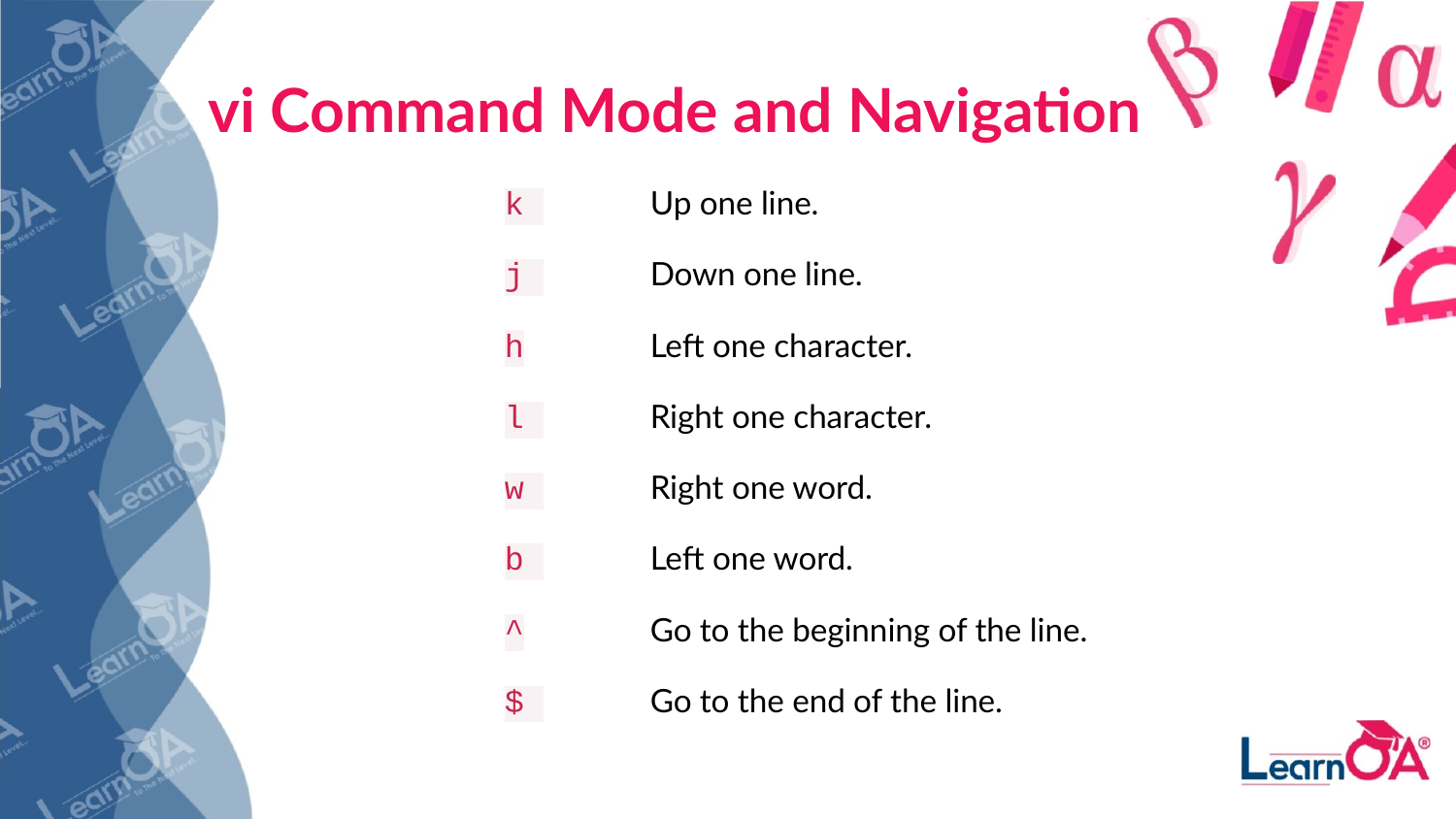

# vi Command Mode and Navigation
k 	Up one line.
j 	Down one line.
h 	Left one character.
l 	Right one character.
w 	Right one word.
b 	Left one word.
^	Go to the beginning of the line.
$ 	Go to the end of the line.